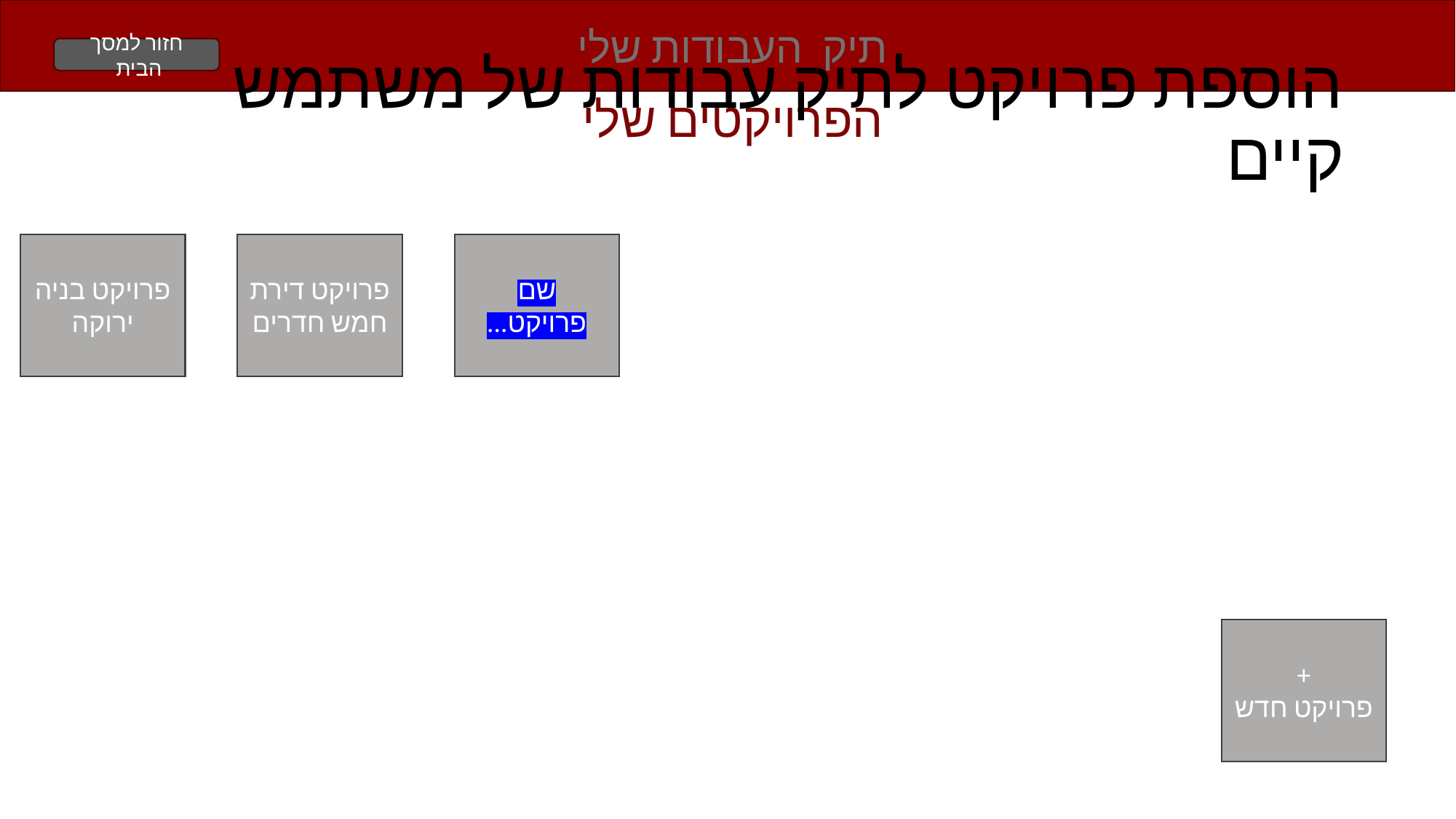

תיק  העבודות שלי
חזור למסך הבית
הוספת פרויקט לתיק עבודות של משתמש קיים
הפרויקטים שלי
פרויקט בניה ירוקה
פרויקט דירת חמש חדרים
שם פרויקט...
+
פרויקט חדש